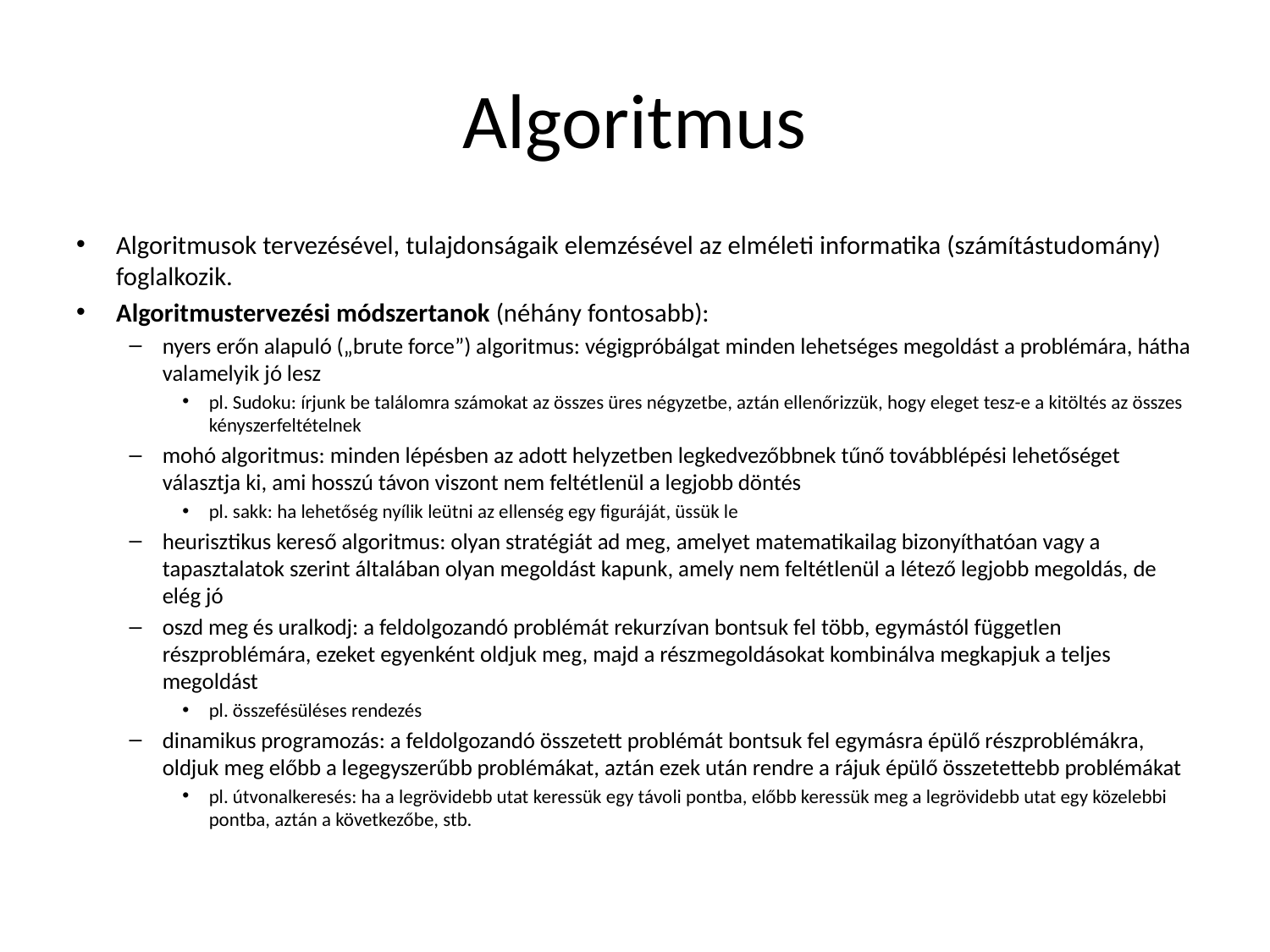

# Algoritmus
Algoritmusok tervezésével, tulajdonságaik elemzésével az elméleti informatika (számítástudomány) foglalkozik.
Algoritmustervezési módszertanok (néhány fontosabb):
nyers erőn alapuló („brute force”) algoritmus: végigpróbálgat minden lehetséges megoldást a problémára, hátha valamelyik jó lesz
pl. Sudoku: írjunk be találomra számokat az összes üres négyzetbe, aztán ellenőrizzük, hogy eleget tesz-e a kitöltés az összes kényszerfeltételnek
mohó algoritmus: minden lépésben az adott helyzetben legkedvezőbbnek tűnő továbblépési lehetőséget választja ki, ami hosszú távon viszont nem feltétlenül a legjobb döntés
pl. sakk: ha lehetőség nyílik leütni az ellenség egy figuráját, üssük le
heurisztikus kereső algoritmus: olyan stratégiát ad meg, amelyet matematikailag bizonyíthatóan vagy a tapasztalatok szerint általában olyan megoldást kapunk, amely nem feltétlenül a létező legjobb megoldás, de elég jó
oszd meg és uralkodj: a feldolgozandó problémát rekurzívan bontsuk fel több, egymástól független részproblémára, ezeket egyenként oldjuk meg, majd a részmegoldásokat kombinálva megkapjuk a teljes megoldást
pl. összefésüléses rendezés
dinamikus programozás: a feldolgozandó összetett problémát bontsuk fel egymásra épülő részproblémákra, oldjuk meg előbb a legegyszerűbb problémákat, aztán ezek után rendre a rájuk épülő összetettebb problémákat
pl. útvonalkeresés: ha a legrövidebb utat keressük egy távoli pontba, előbb keressük meg a legrövidebb utat egy közelebbi pontba, aztán a következőbe, stb.